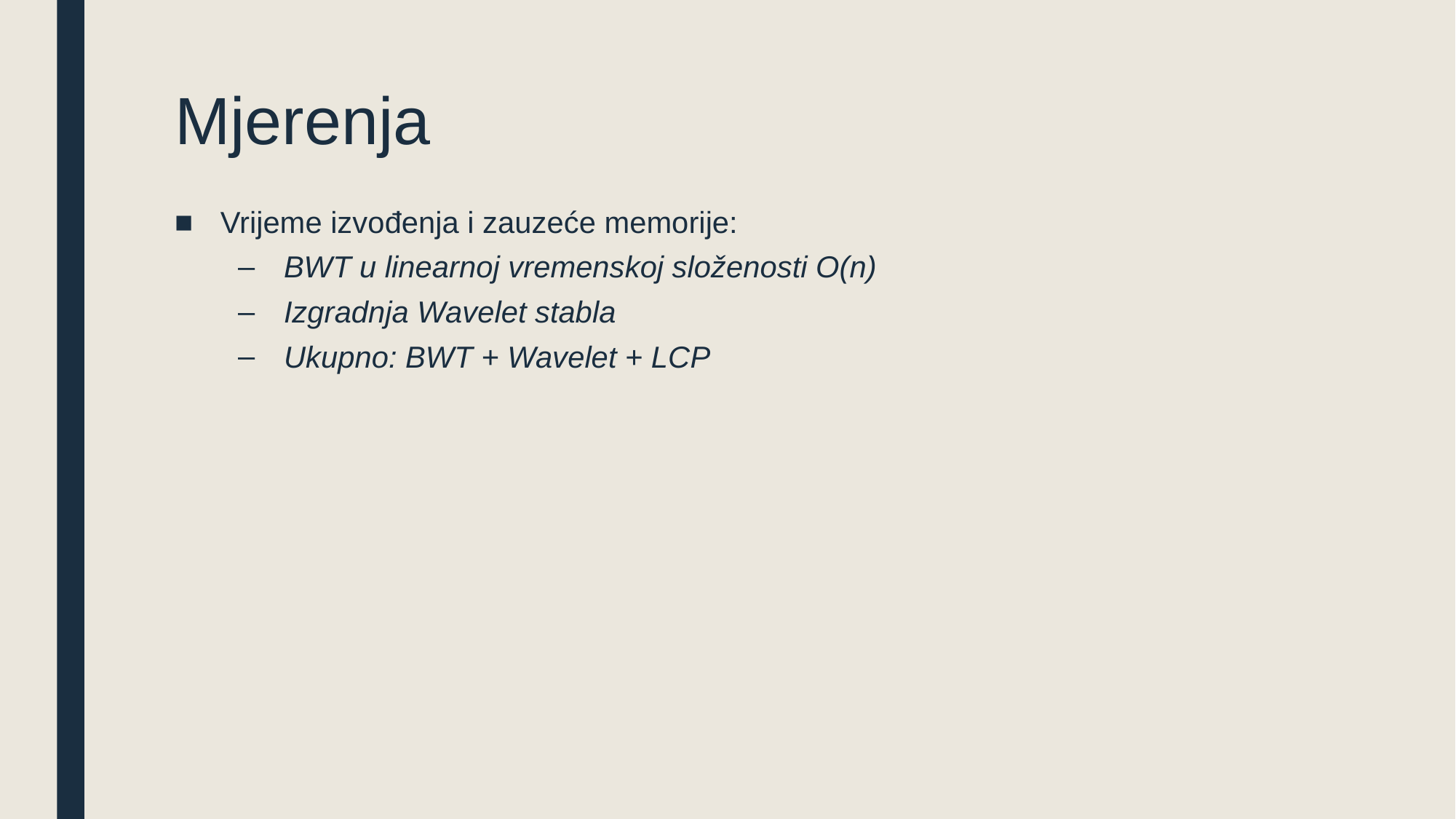

# Mjerenja
Vrijeme izvođenja i zauzeće memorije:
BWT u linearnoj vremenskoj složenosti O(n)
Izgradnja Wavelet stabla
Ukupno: BWT + Wavelet + LCP